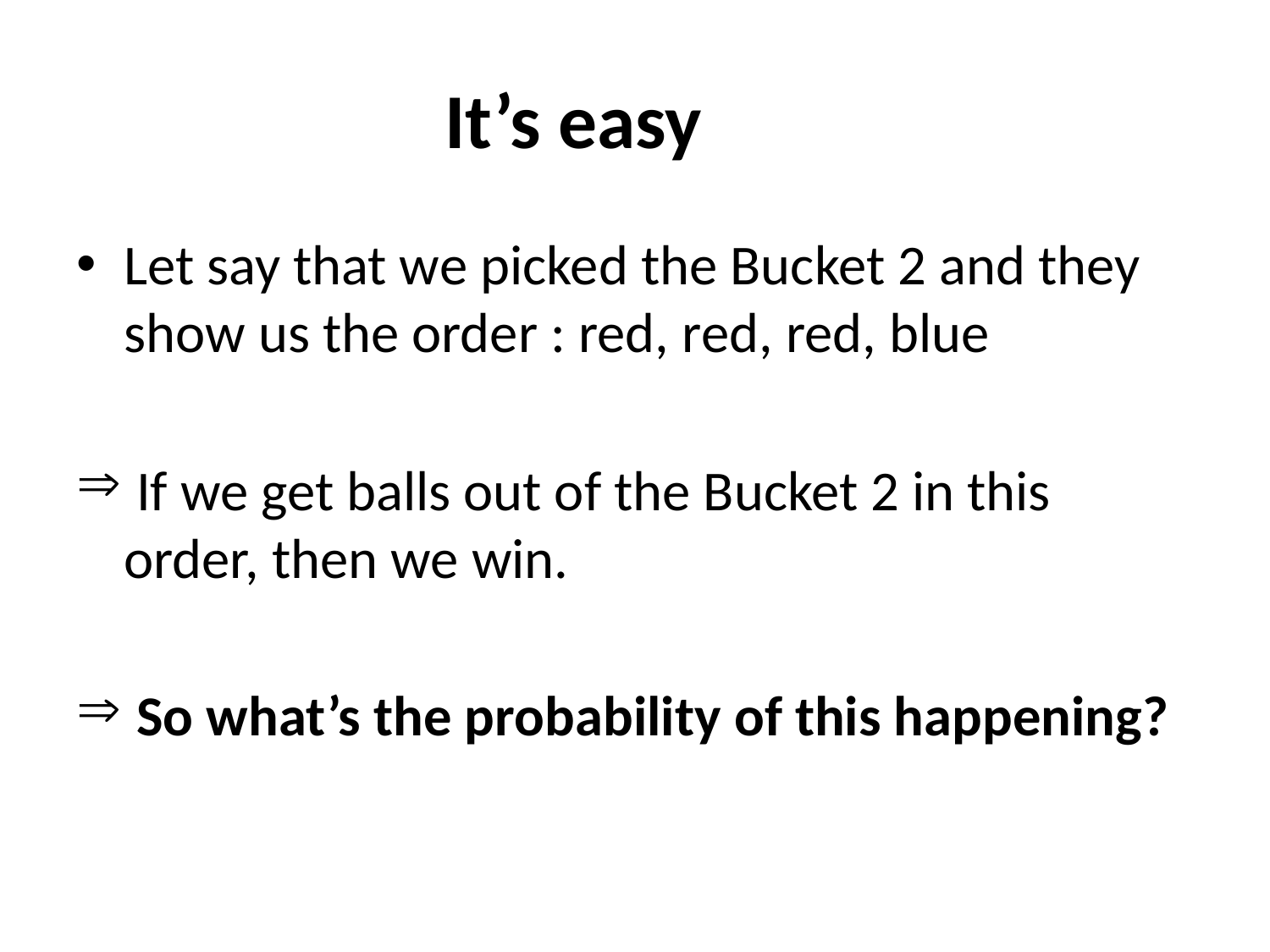

# It’s easy
Let say that we picked the Bucket 2 and they show us the order : red, red, red, blue

 If we get balls out of the Bucket 2 in this order, then we win.

 So what’s the probability of this happening?